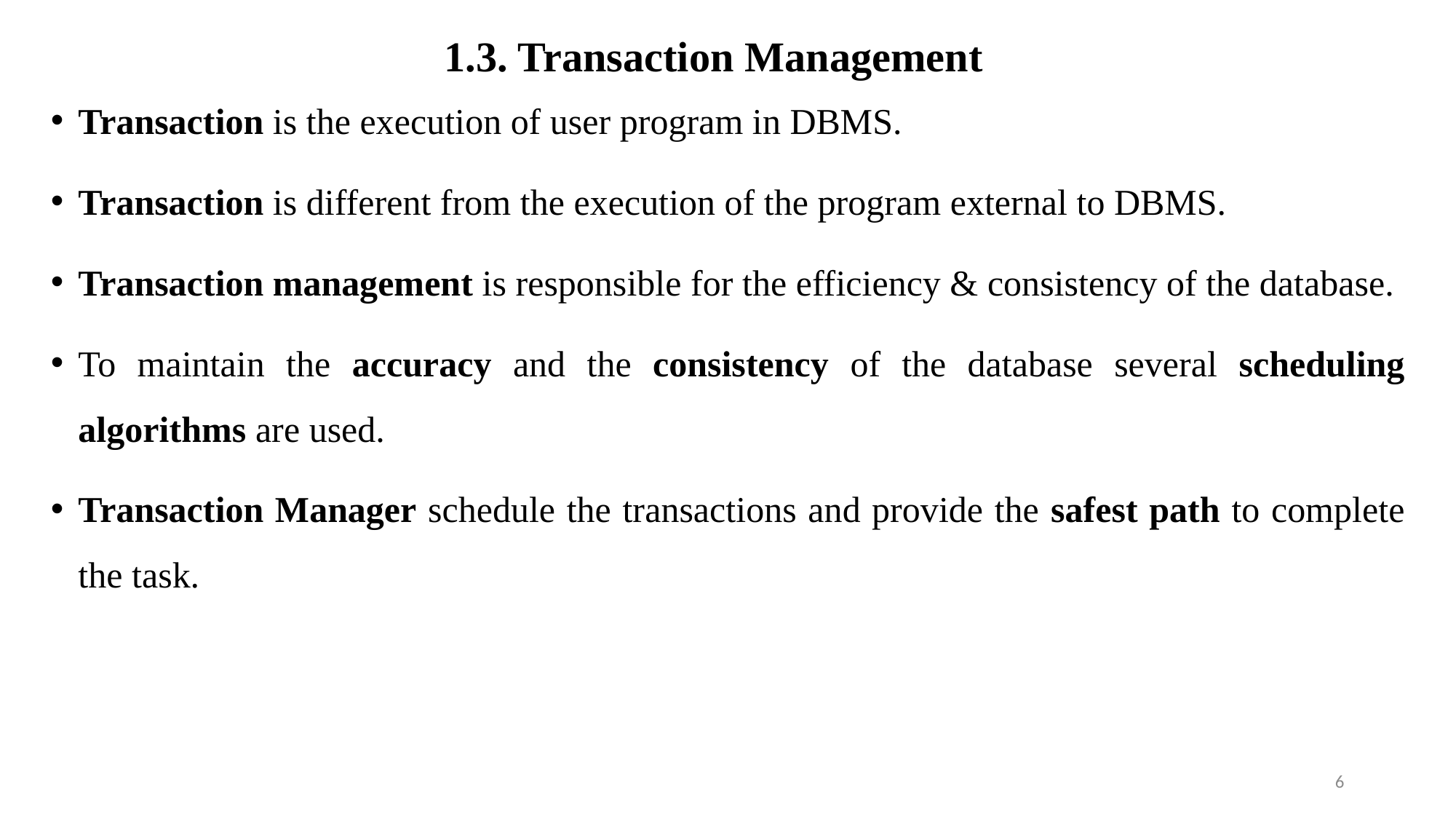

# 1.3. Transaction Management
Transaction is the execution of user program in DBMS.
Transaction is different from the execution of the program external to DBMS.
Transaction management is responsible for the efficiency & consistency of the database.
To maintain the accuracy and the consistency of the database several scheduling algorithms are used.
Transaction Manager schedule the transactions and provide the safest path to complete the task.

6